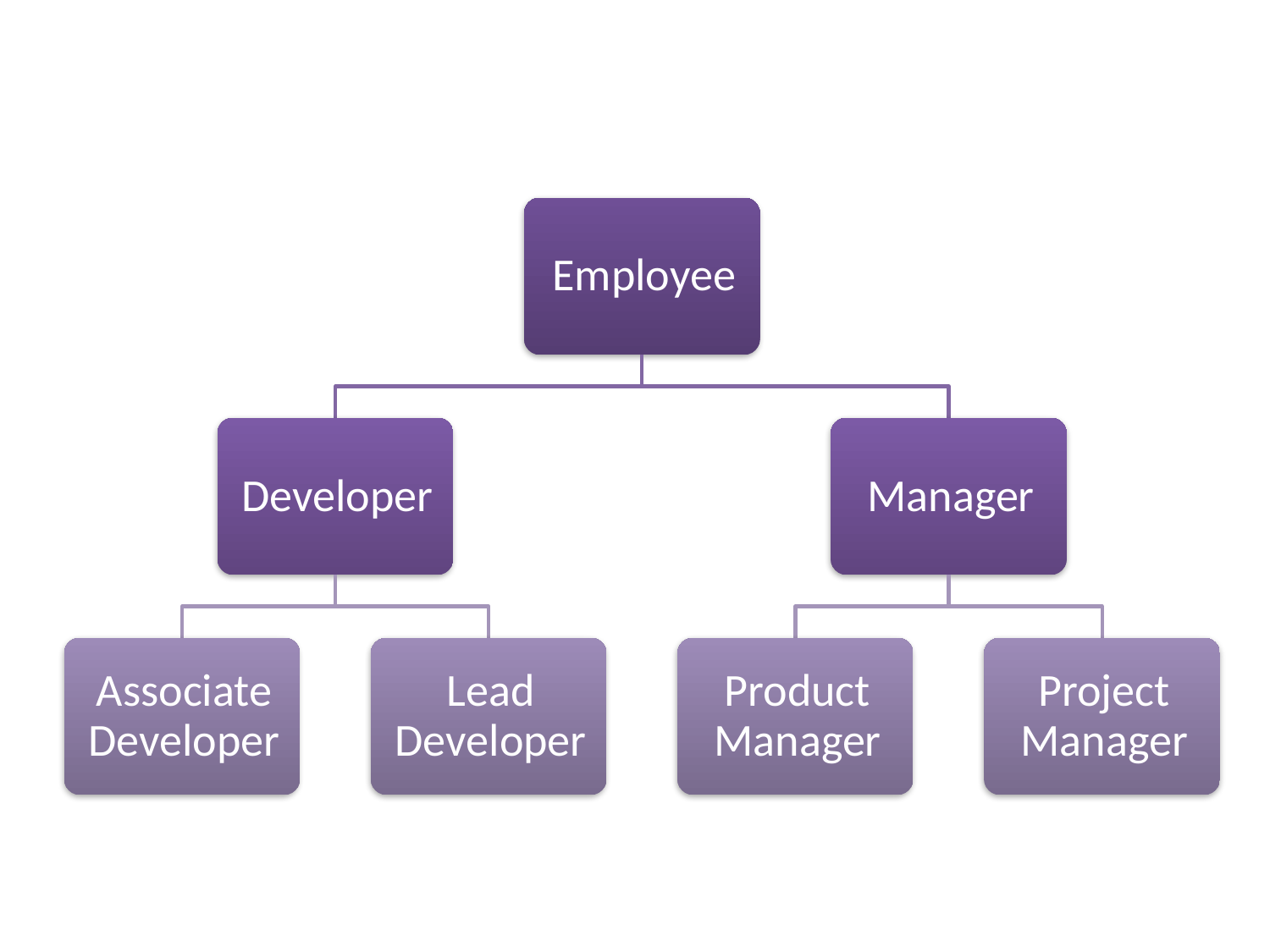

Employee
Developer
Associate Developer
Lead Developer
Manager
Product Manager
Project Manager